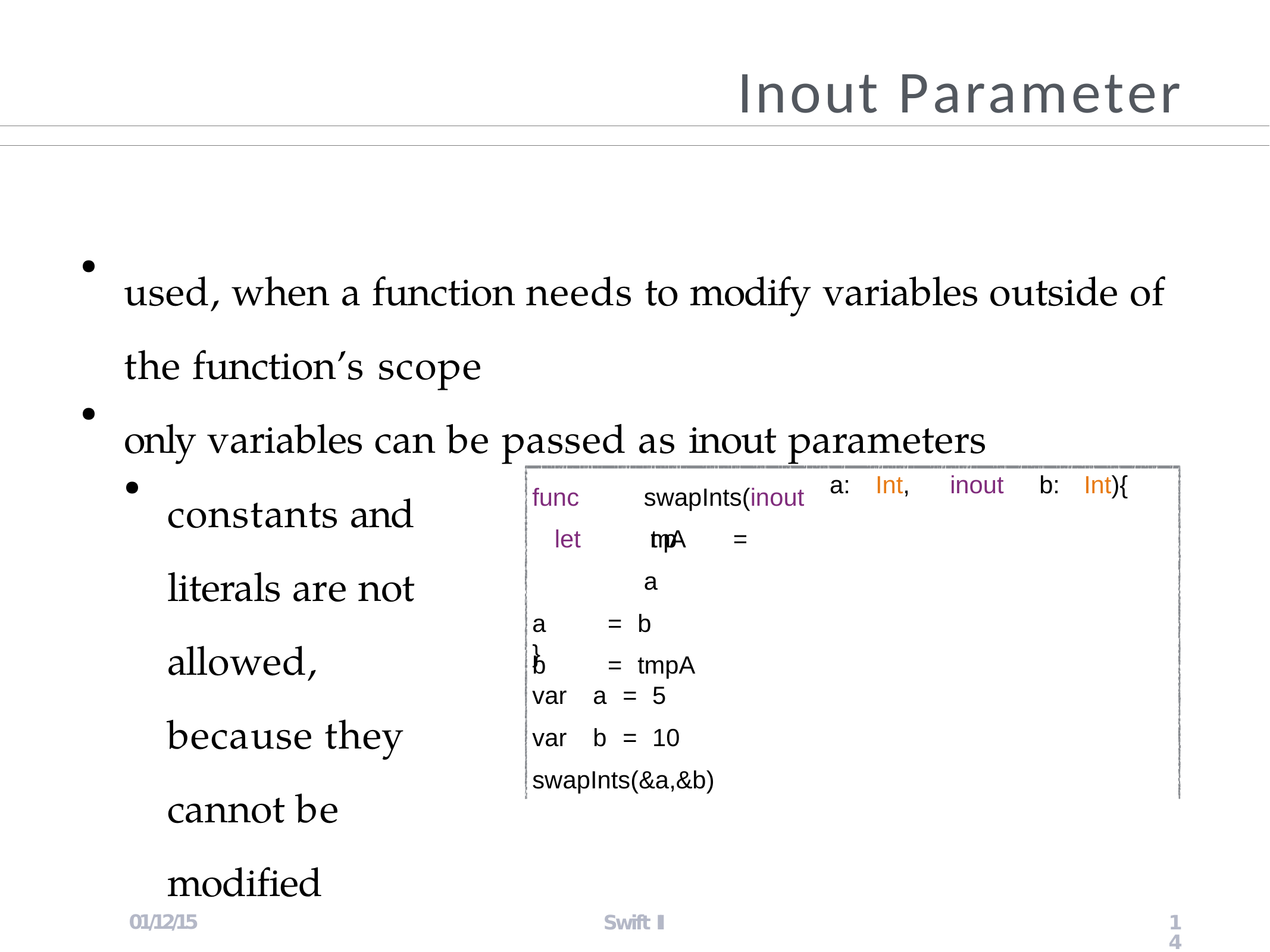

# Inout Parameter
used, when a function needs to modify variables outside of the function’s scope
only variables can be passed as inout parameters
•
•
constants and literals are not

•
func	swapInts(inout let	 tmpA	=	a
a	=	b
b	=	tmpA
a:	Int,	inout	b:	Int){
allowed, because they cannot be modified
}
var	a	=	5 var	b	=	10
swapInts(&a,&b)
01/12/15
Swift II
14